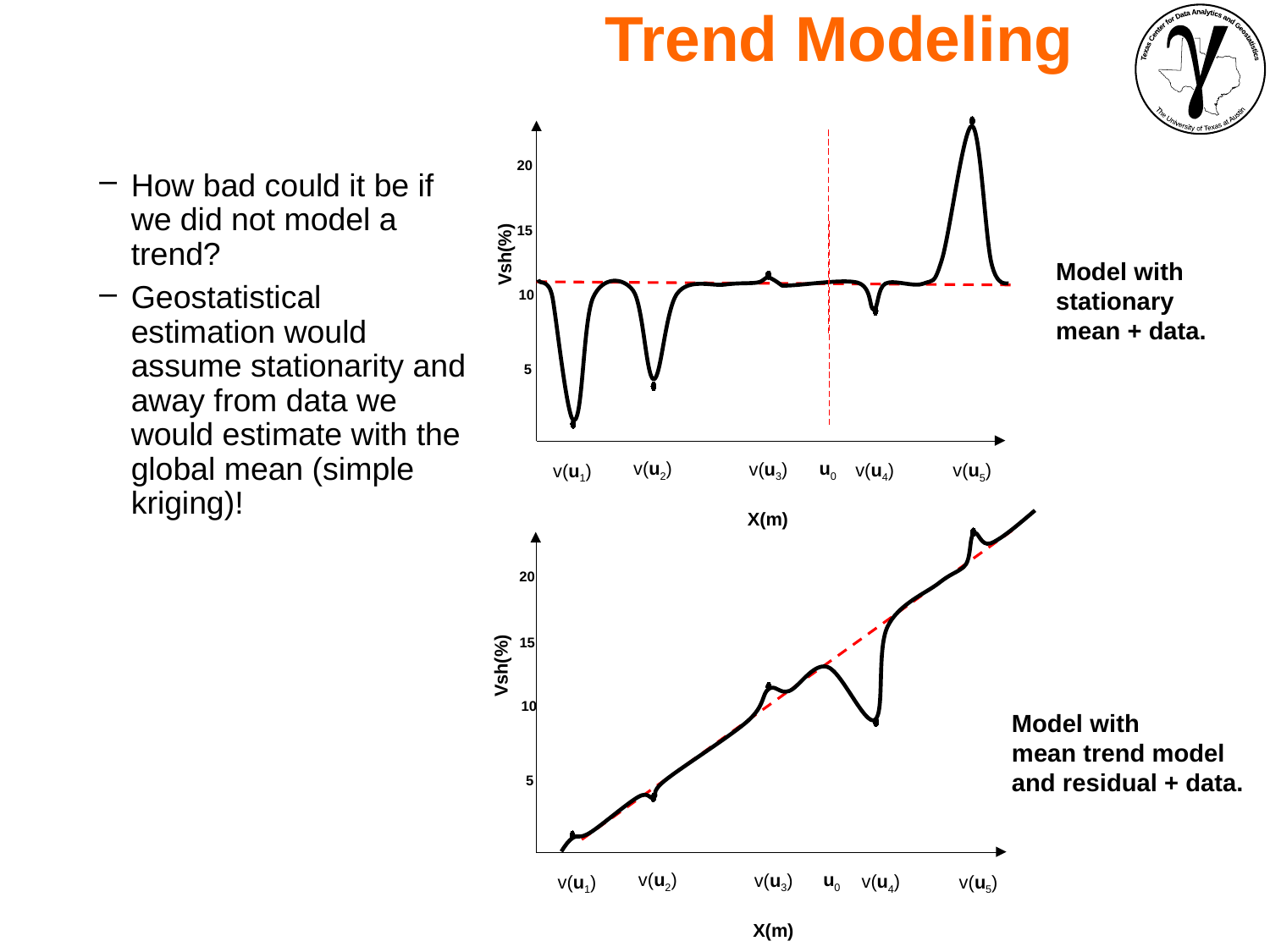

Trend Modeling

20
15
Vsh(%)

10

5

u0
v(u2)
v(u3)
v(u4)
v(u5)
v(u1)
X(m)

20
15
Vsh(%)

10

5

v(u2)
u0
v(u3)
v(u4)
v(u5)
v(u1)
X(m)
How bad could it be if we did not model a trend?
Geostatistical estimation would assume stationarity and away from data we would estimate with the global mean (simple kriging)!

Model with
stationary
mean + data.
Model with
mean trend model
and residual + data.